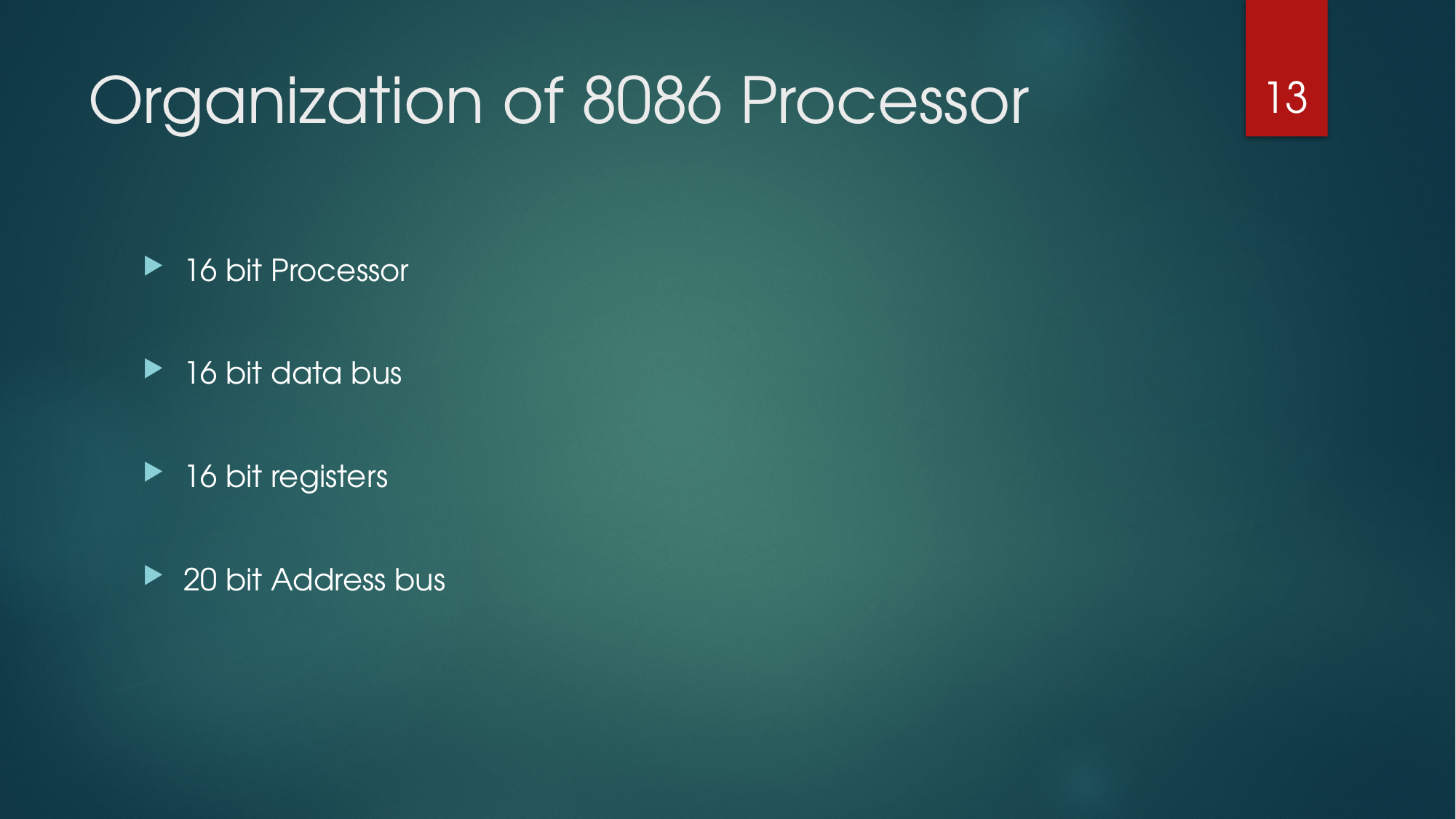

13
# Organization of 8086 Processor
16 bit Processor

16 bit data bus

16 bit registers

20 bit Address bus